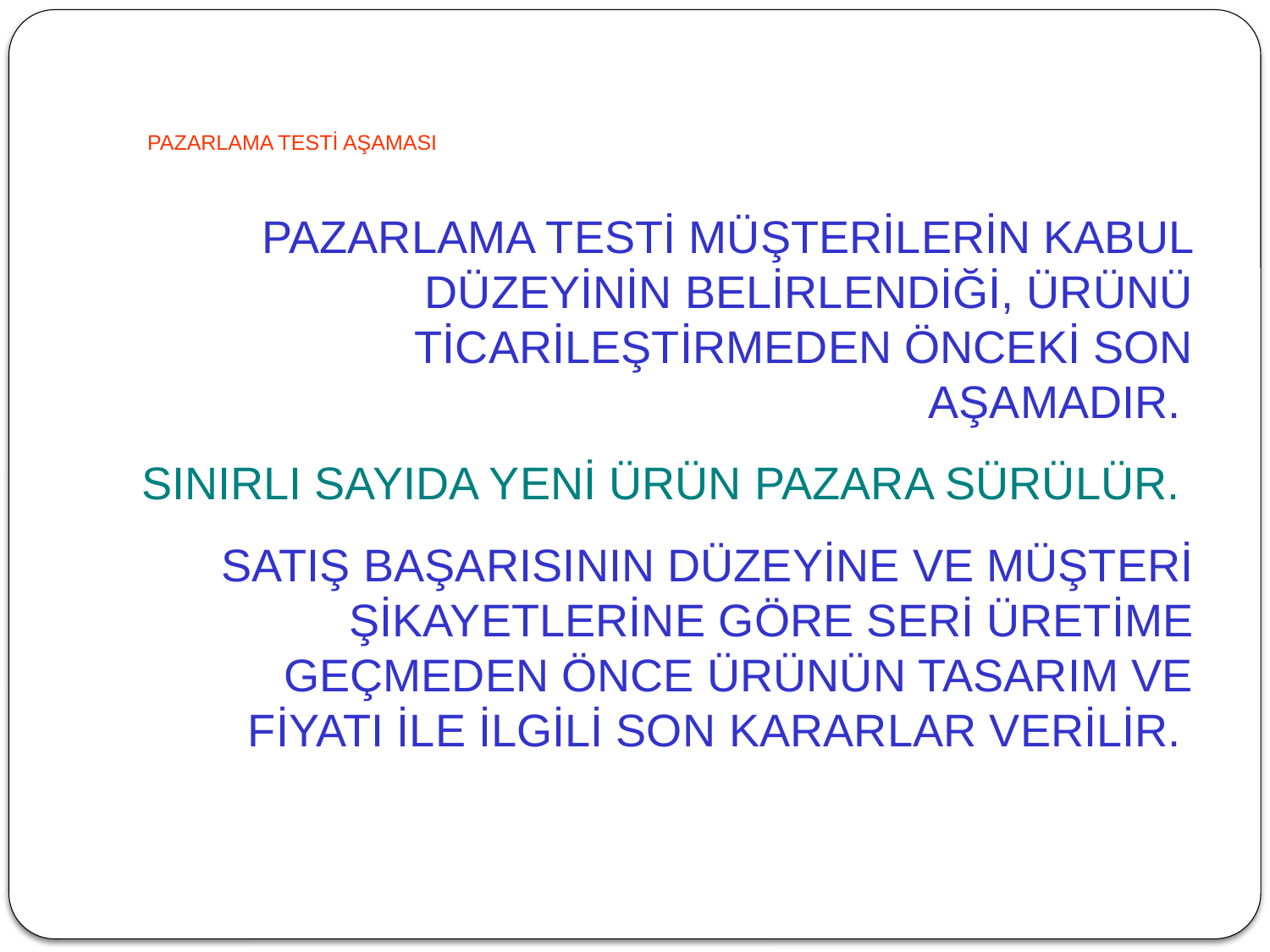

# PAZARLAMA TESTİ AŞAMASI
PAZARLAMA TESTİ MÜŞTERİLERİN KABUL DÜZEYİNİN BELİRLENDİĞİ, ÜRÜNÜ TİCARİLEŞTİRMEDEN ÖNCEKİ SON AŞAMADIR.
SINIRLI SAYIDA YENİ ÜRÜN PAZARA SÜRÜLÜR.
SATIŞ BAŞARISININ DÜZEYİNE VE MÜŞTERİ ŞİKAYETLERİNE GÖRE SERİ ÜRETİME GEÇMEDEN ÖNCE ÜRÜNÜN TASARIM VE FİYATI İLE İLGİLİ SON KARARLAR VERİLİR.